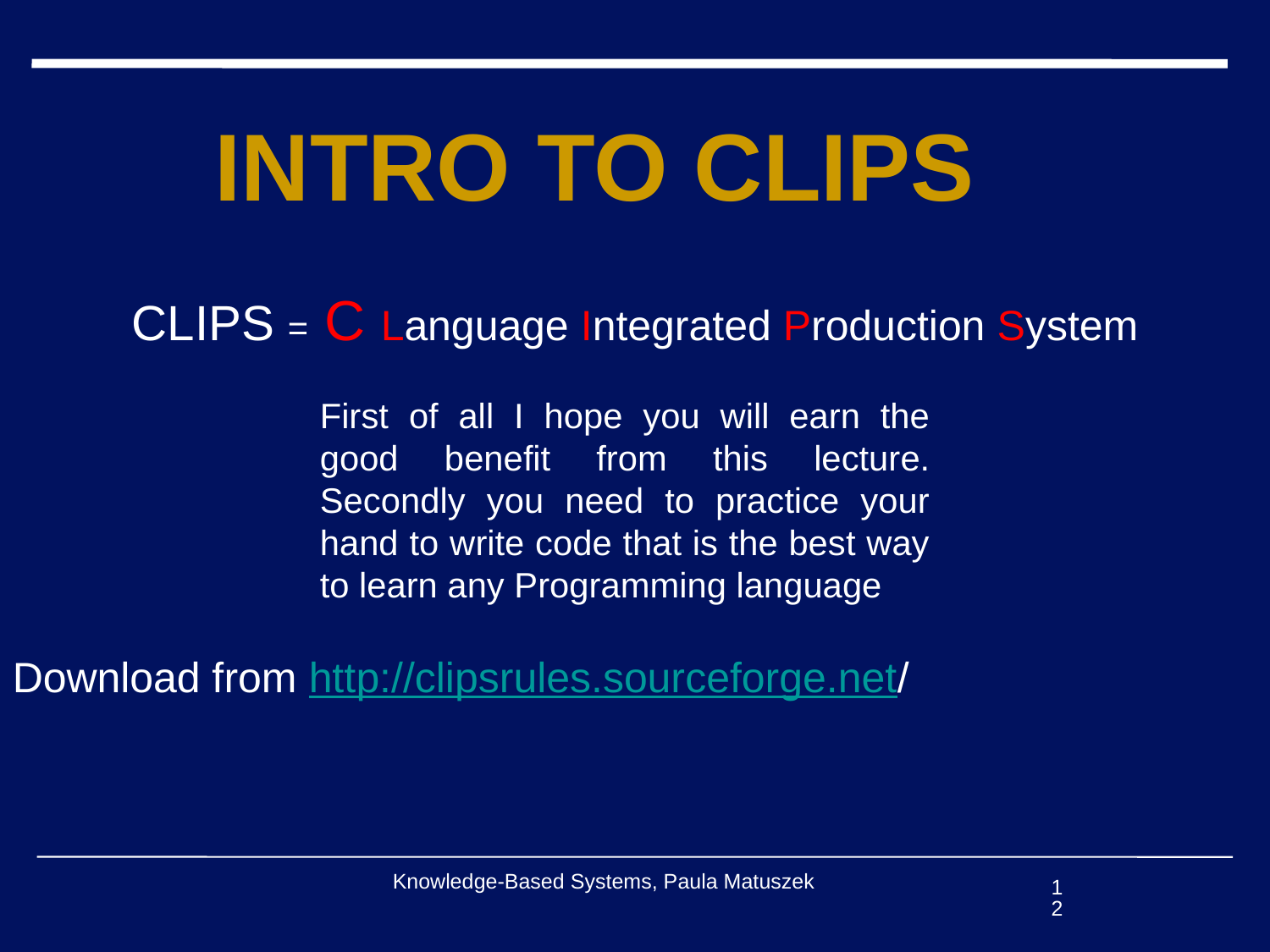

#
Intro to CLIPS
CLIPS = C Language Integrated Production System
First of all I hope you will earn the good benefit from this lecture. Secondly you need to practice your hand to write code that is the best way to learn any Programming language
Download from http://clipsrules.sourceforge.net/

Knowledge-Based Systems, Paula Matuszek
12